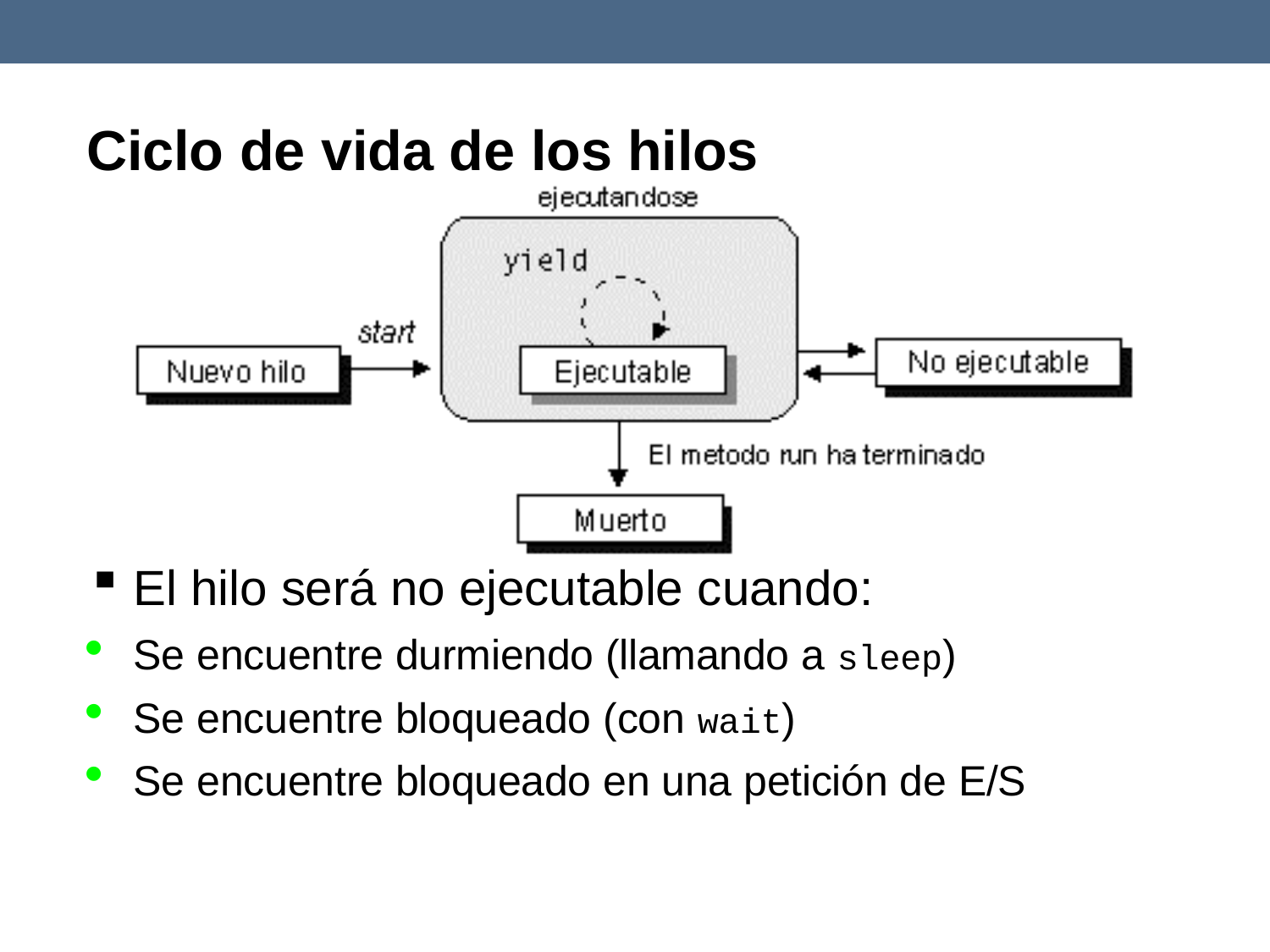

# Ciclo de vida de los hilos

El hilo será no ejecutable cuando:
Se encuentre durmiendo (llamando a sleep)
Se encuentre bloqueado (con wait)
Se encuentre bloqueado en una petición de E/S